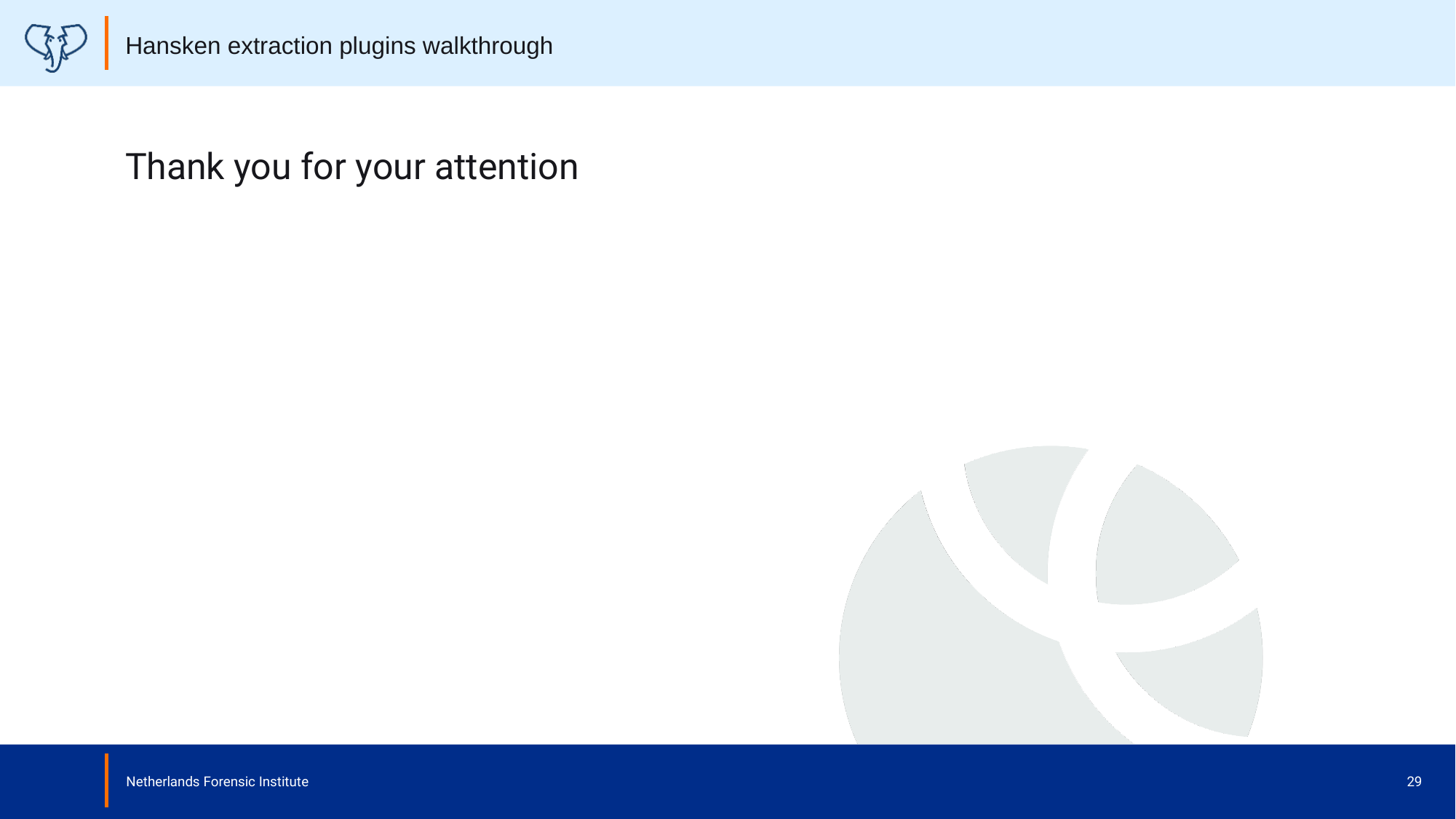

Hansken extraction plugins walkthrough
# Thank you for your attention

Netherlands Forensic Institute
29